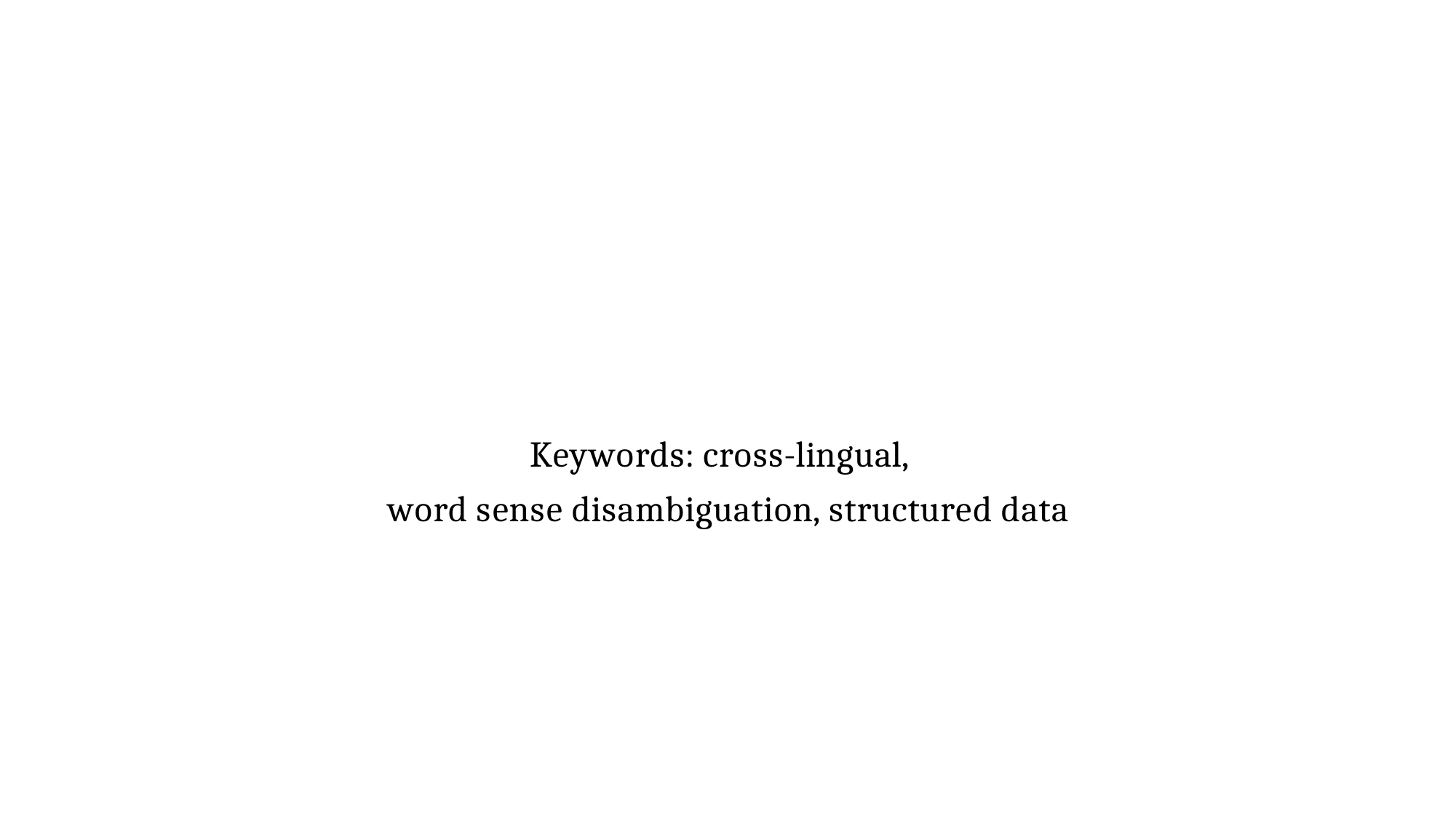

#
Keywords: cross-lingual,
word sense disambiguation, structured data